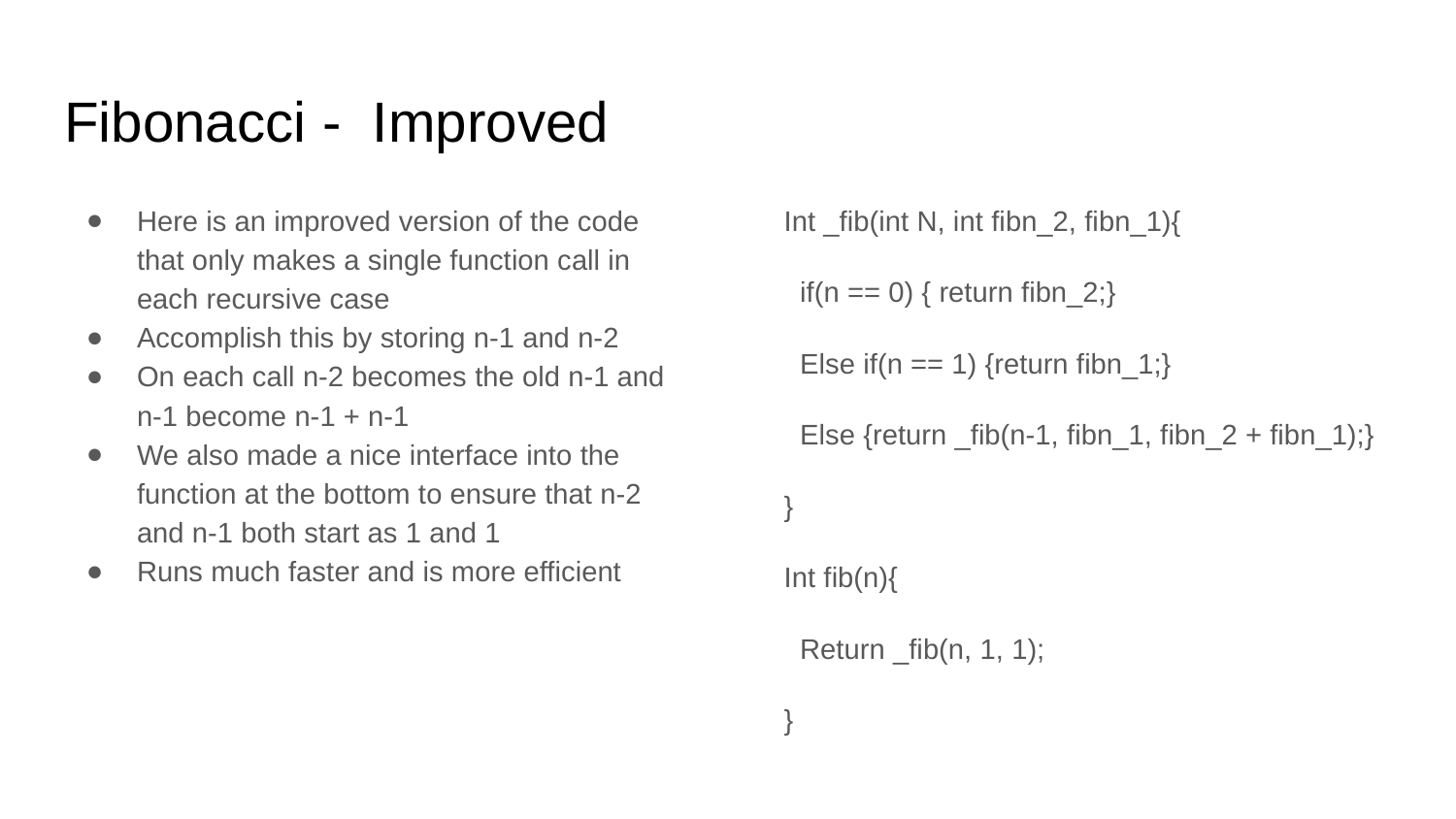

# Fibonacci -  Improved
Here is an improved version of the code that only makes a single function call in each recursive case
Accomplish this by storing n-1 and n-2
On each call n-2 becomes the old n-1 and n-1 become n-1 + n-1
We also made a nice interface into the function at the bottom to ensure that n-2 and n-1 both start as 1 and 1
Runs much faster and is more efficient
Int _fib(int N, int fibn_2, fibn_1){
  if(n == 0) { return fibn_2;}
  Else if(n == 1) {return fibn_1;}
  Else {return _fib(n-1, fibn_1, fibn_2 + fibn_1);}
}
Int fib(n){
  Return _fib(n, 1, 1);
}